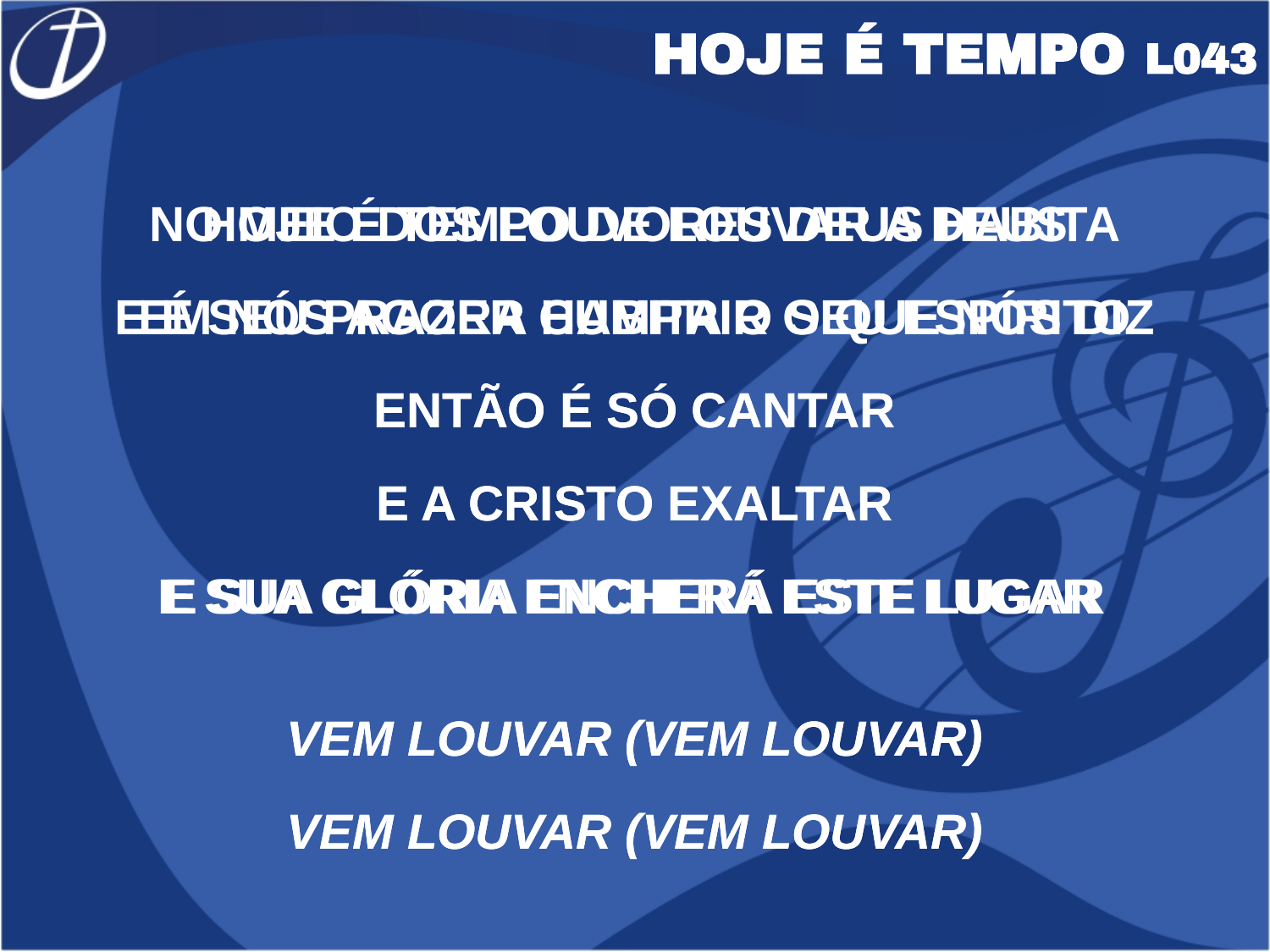

HOJE É TEMPO L043
HOJE É TEMPO DE LOUVAR A DEUS
EM NÓS AGORA HABITA O SEU ESPÍRITO
ENTÃO É SÓ CANTAR
E A CRISTO EXALTAR
E SUA GLÓRIA ENCHERÁ ESTE LUGAR

VEM LOUVAR (VEM LOUVAR)
VEM LOUVAR (VEM LOUVAR)
NO MEIO DOS LOUVORES DEUS HABITA
E É SEU PRAZER CUMPRIR O QUE NOS DIZ
ENTÃO É SÓ CANTAR
E A CRISTO EXALTAR
E SUA GLÓRIA ENCHERÁ ESTE LUGAR

VEM LOUVAR (VEM LOUVAR)
VEM LOUVAR (VEM LOUVAR)